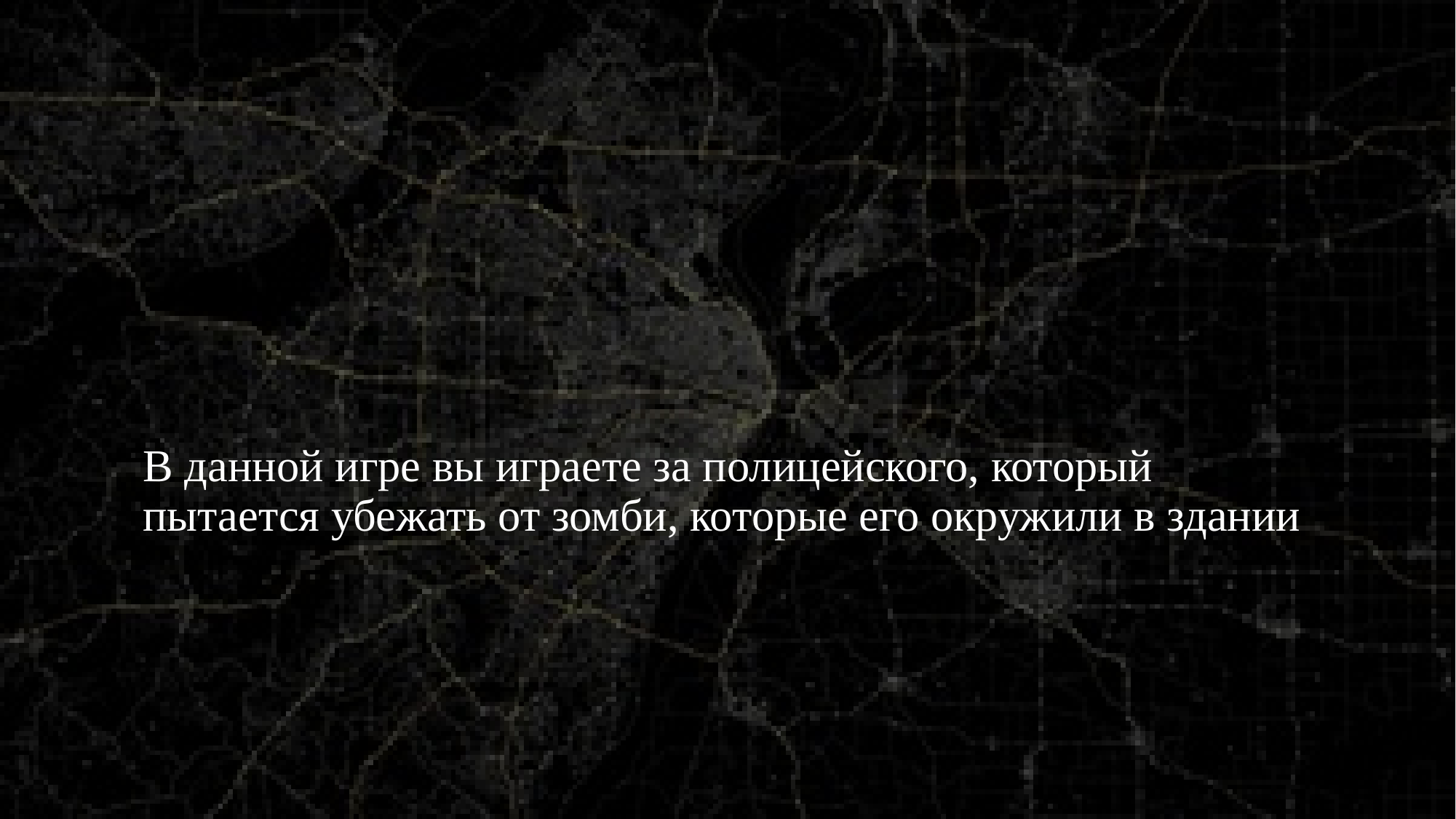

# В данной игре вы играете за полицейского, который пытается убежать от зомби, которые его окружили в здании